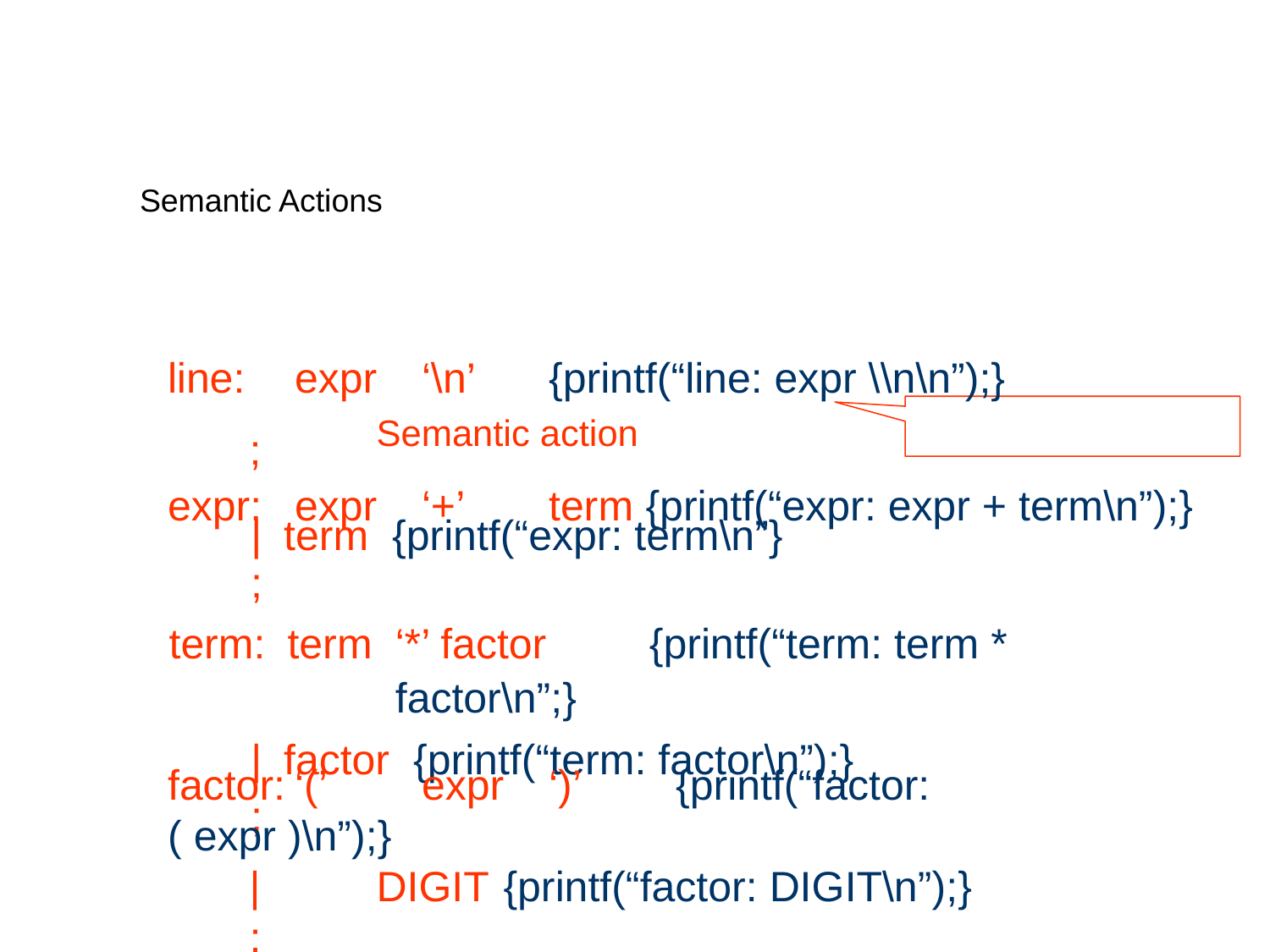

# Semantic Actions
line:	expr	‘\n’	{printf(“line: expr \\n\n”);}
;	Semantic action
expr:	expr	‘+’	term {printf(“expr: expr + term\n”);}

| | ; | term | {printf(“expr: term\n”} |
| --- | --- | --- |
| term: | term | ‘\*’ factor {printf(“term: term \* factor\n”;} |
| | | factor | {printf(“term: factor\n”);} |
| ; |  |  |
factor:	‘(’	expr	‘)’	{printf(“factor: ( expr )\n”);}
|	DIGIT	{printf(“factor: DIGIT\n”);}
;